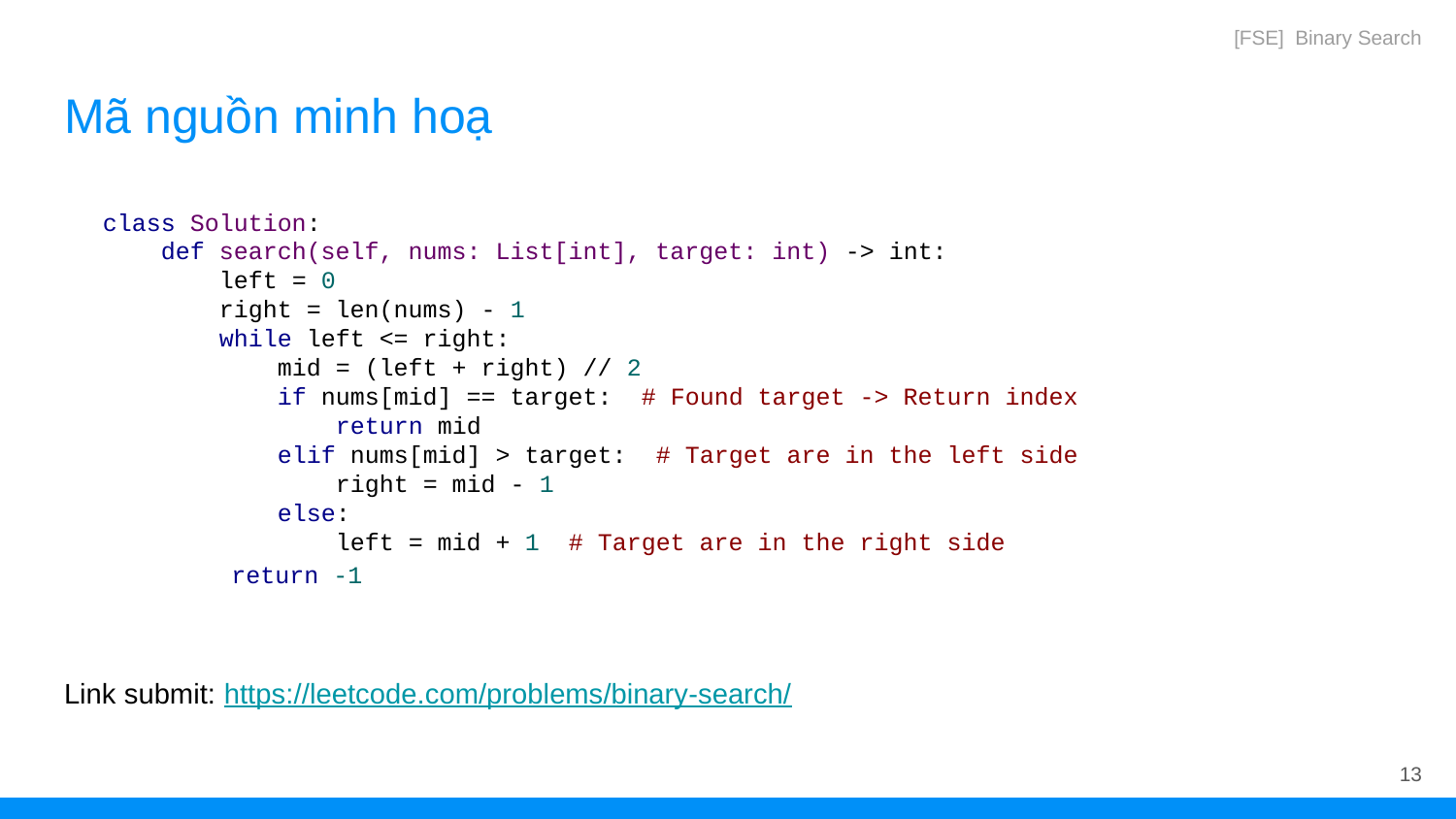

[FSE]  Binary Search

# Mã nguồn minh hoạ
class Solution:
    def search(self, nums: List[int], target: int) -> int:
        left = 0
        right = len(nums) - 1
        while left <= right:
            mid = (left + right) // 2
            if nums[mid] == target:  # Found target -> Return index
                return mid
            elif nums[mid] > target:  # Target are in the left side
                right = mid - 1
            else:
                left = mid + 1  # Target are in the right side
        return -1

Link submit: https://leetcode.com/problems/binary-search/
13